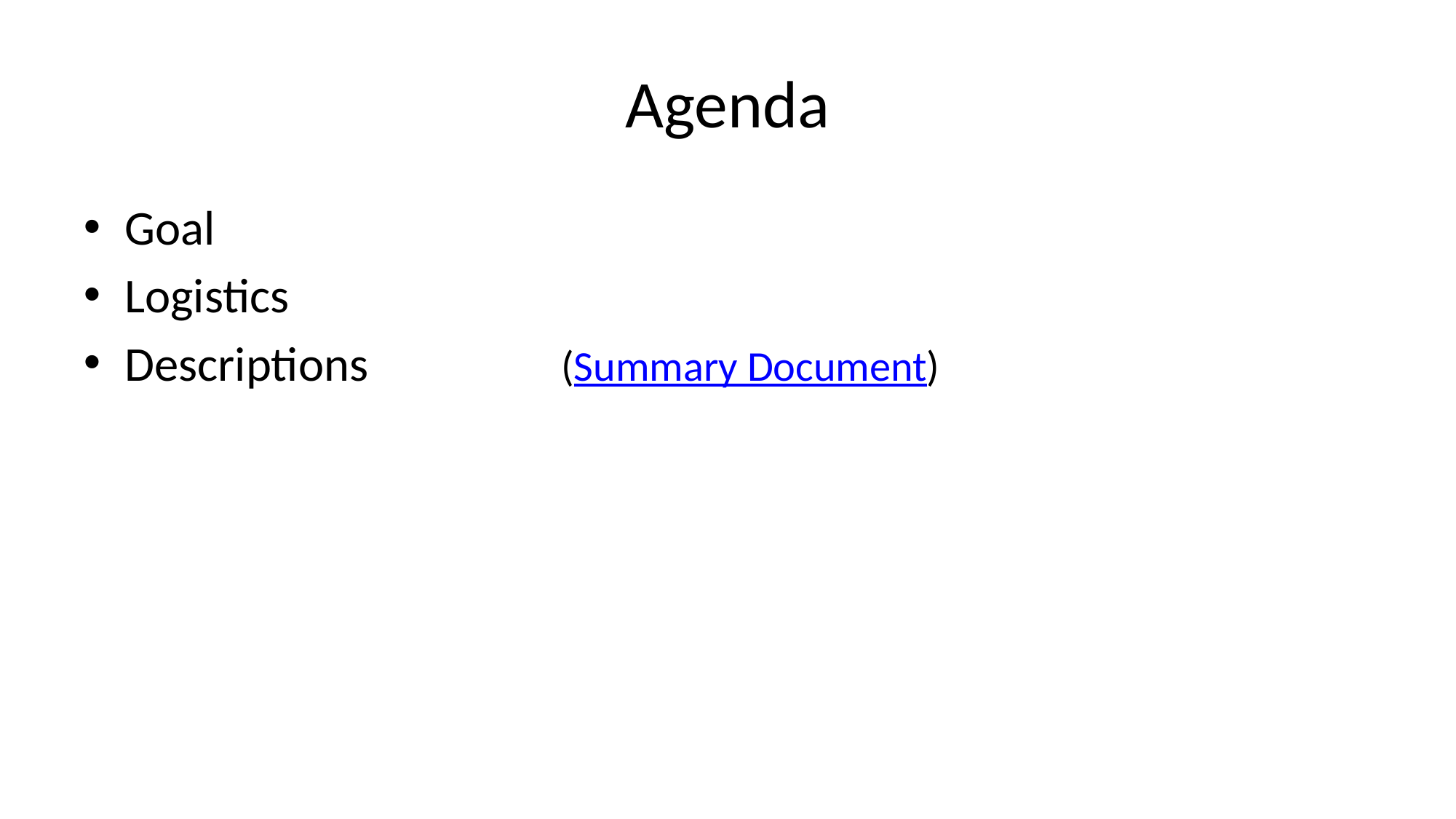

# Agenda
Goal
Logistics
Descriptions 		(Summary Document)